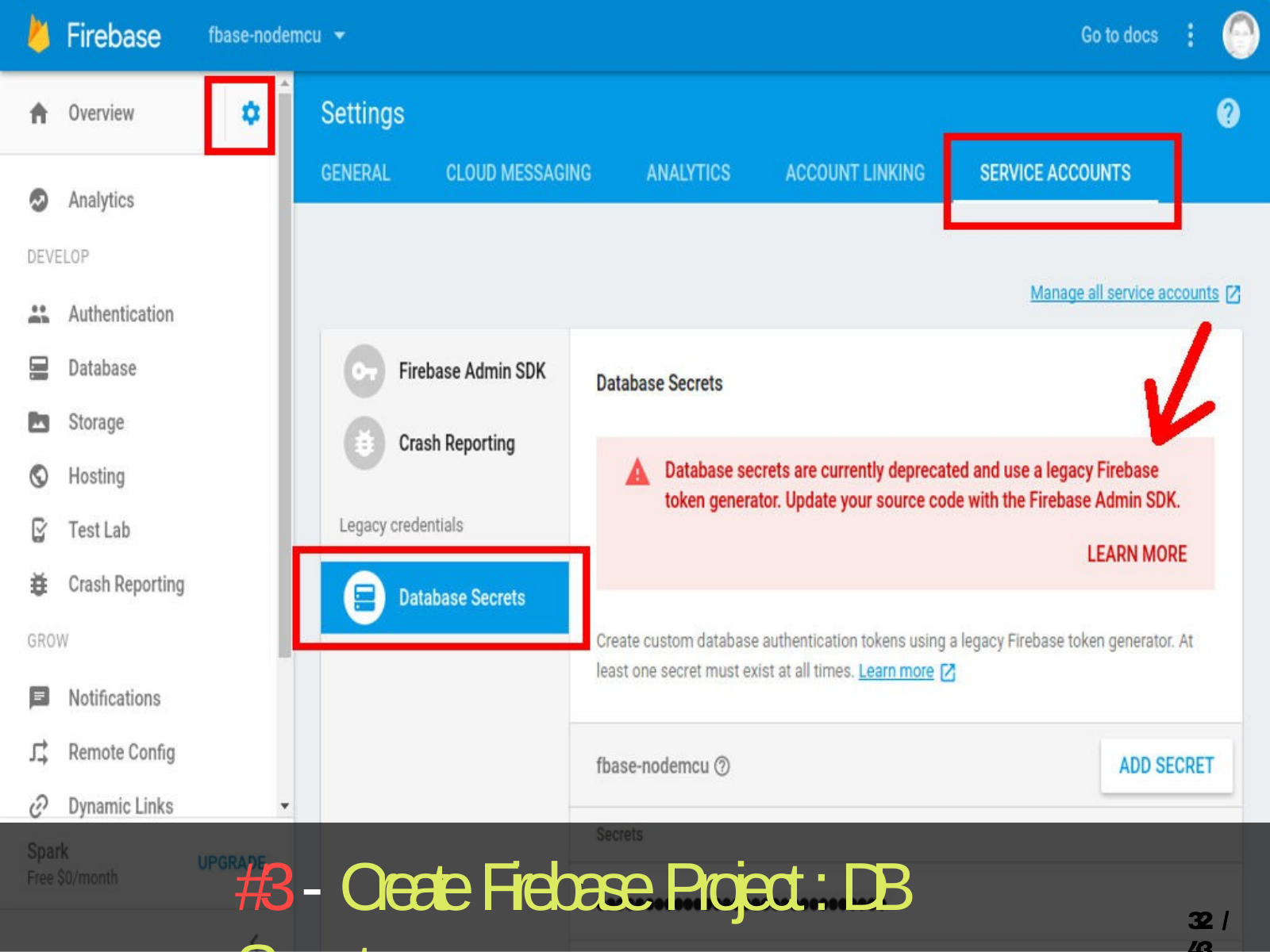

# #3 - Create Firebase Project : DB Secret
32 / 43